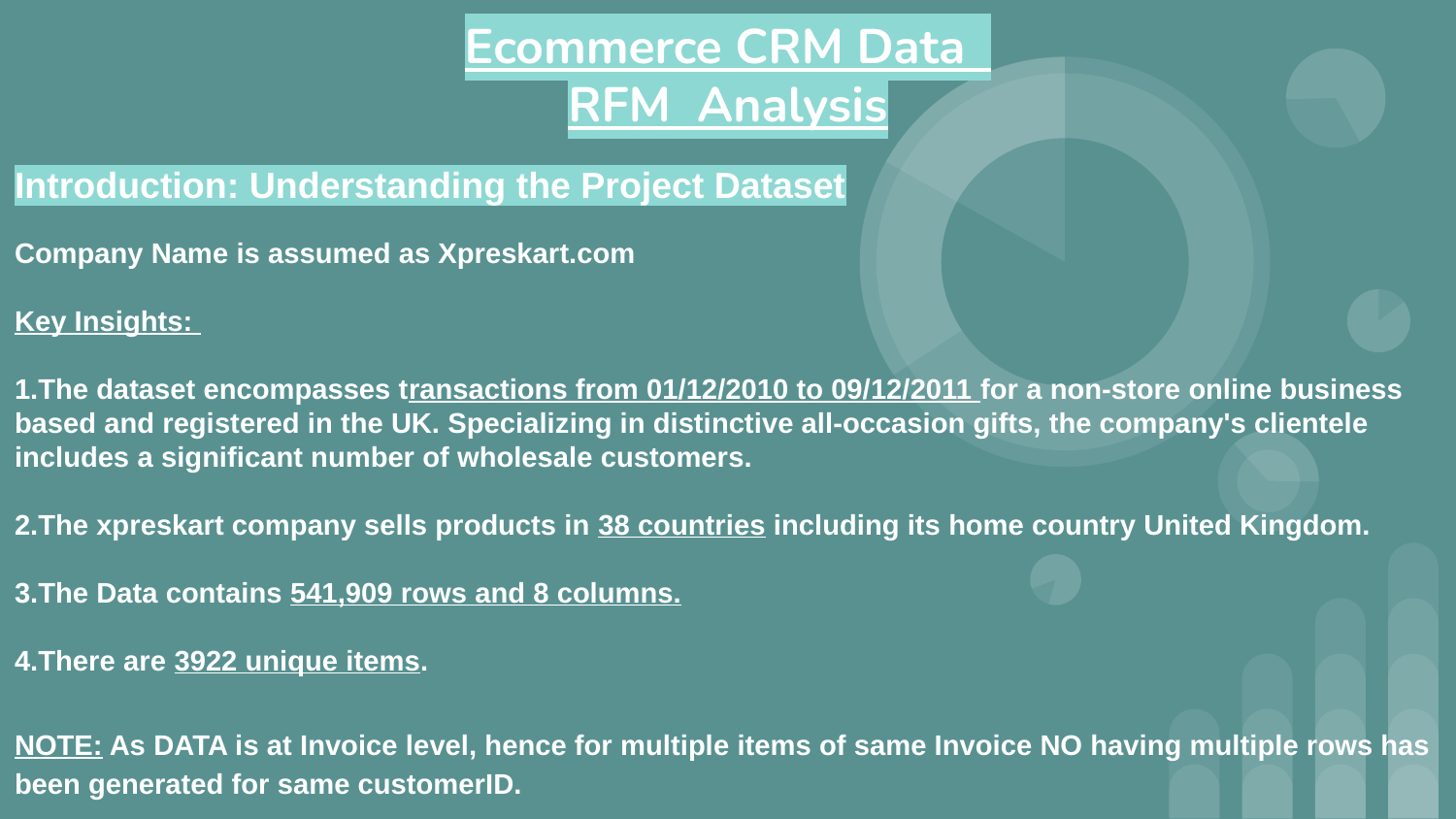

Ecommerce CRM Data
RFM  Analysis
# Introduction: Understanding the Project Dataset
Company Name is assumed as Xpreskart.com

Key Insights:

1.The dataset encompasses transactions from 01/12/2010 to 09/12/2011 for a non-store online business based and registered in the UK. Specializing in distinctive all-occasion gifts, the company's clientele includes a significant number of wholesale customers.

2.The xpreskart company sells products in 38 countries including its home country United Kingdom.

3.The Data contains 541,909 rows and 8 columns.

4.There are 3922 unique items.

NOTE: As DATA is at Invoice level, hence for multiple items of same Invoice NO having multiple rows has been generated for same customerID.
“Let's dive deep into the dataset to extract meaningful insights”